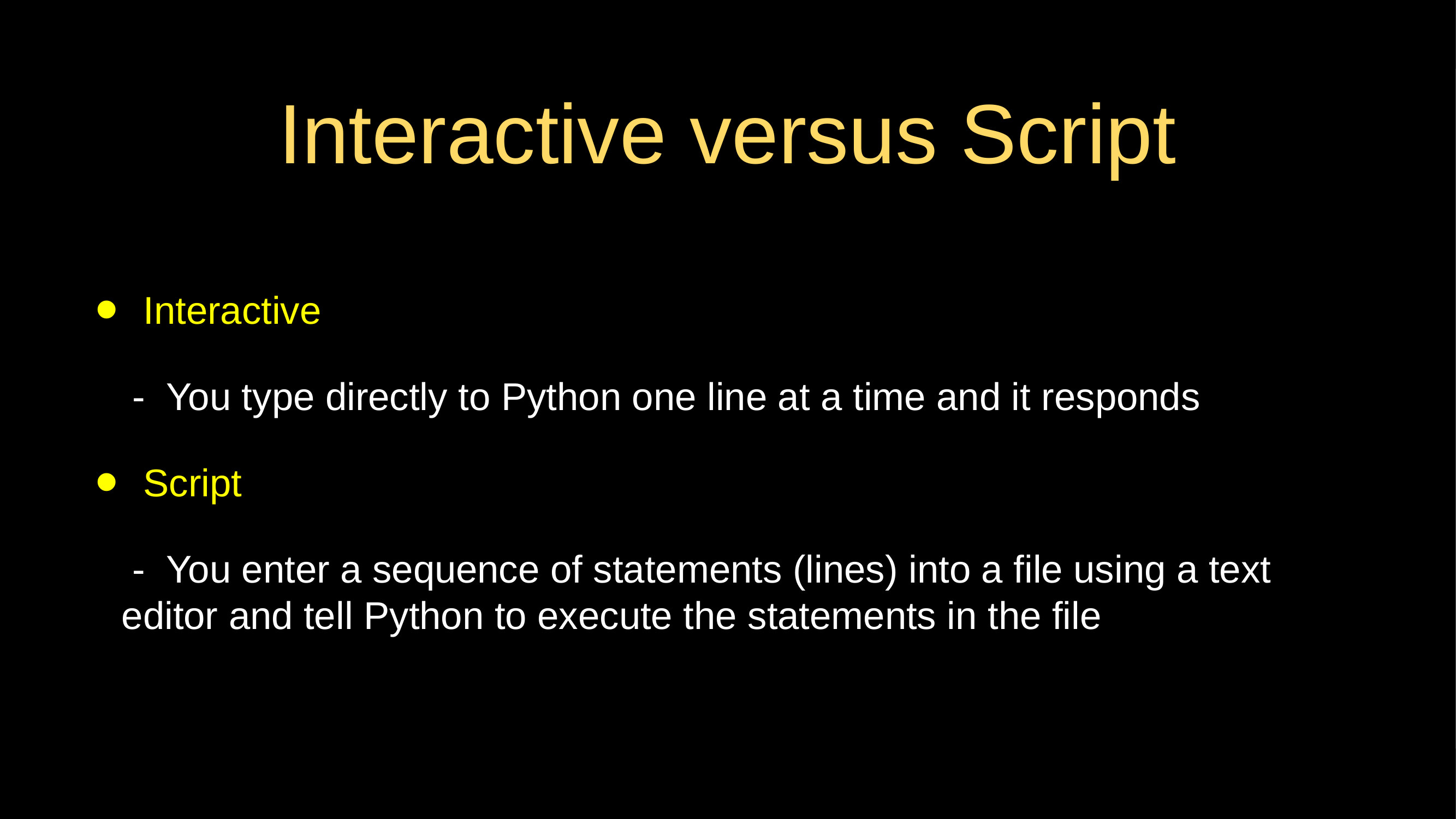

Interactive versus Script
Interactive
 -  You type directly to Python one line at a time and it responds
Script
 -  You enter a sequence of statements (lines) into a file using a text  editor and tell Python to execute the statements in the file